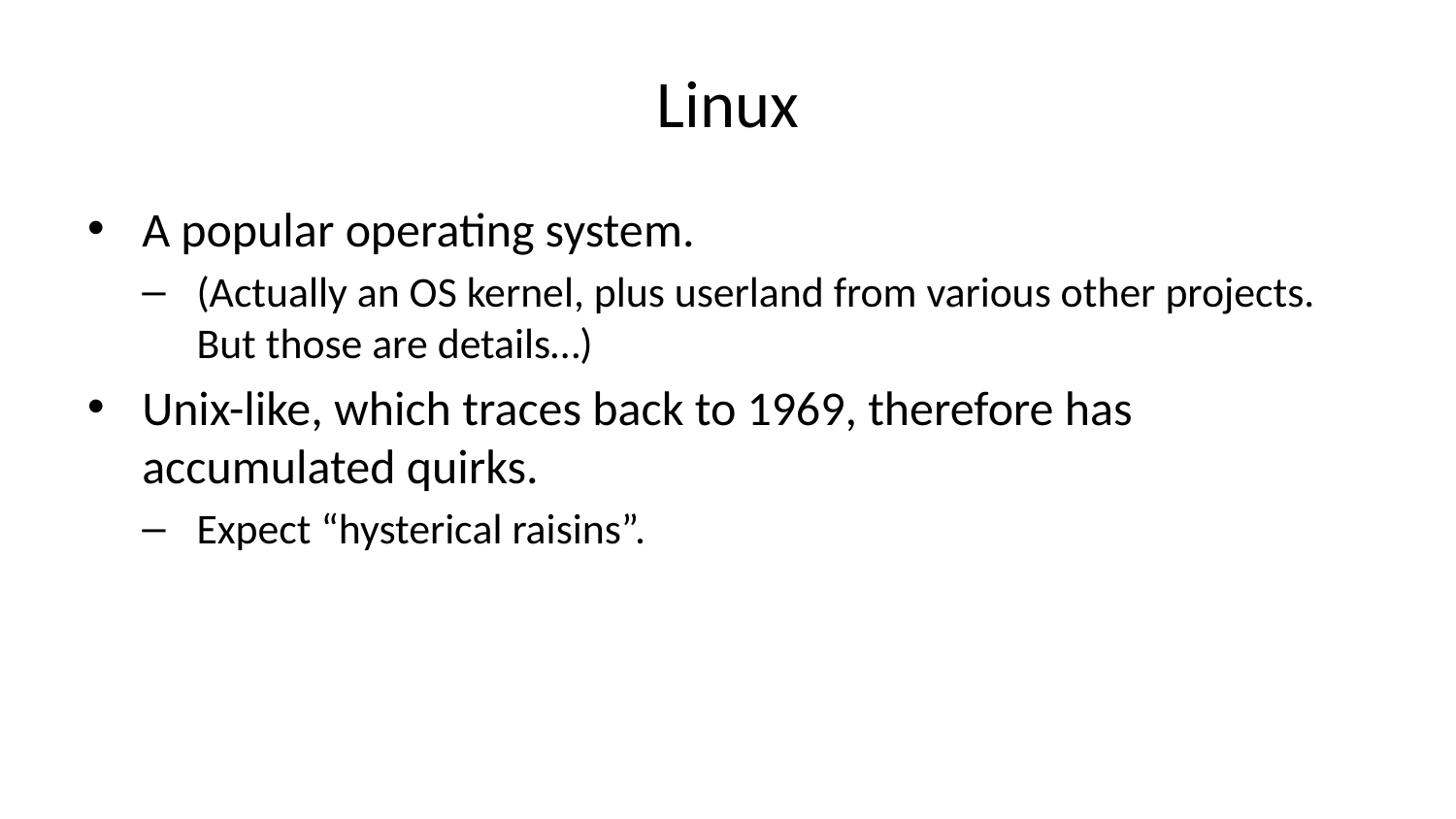

# Linux
A popular operating system.
(Actually an OS kernel, plus userland from various other projects. But those are details…)
Unix-like, which traces back to 1969, therefore has accumulated quirks.
Expect “hysterical raisins”.